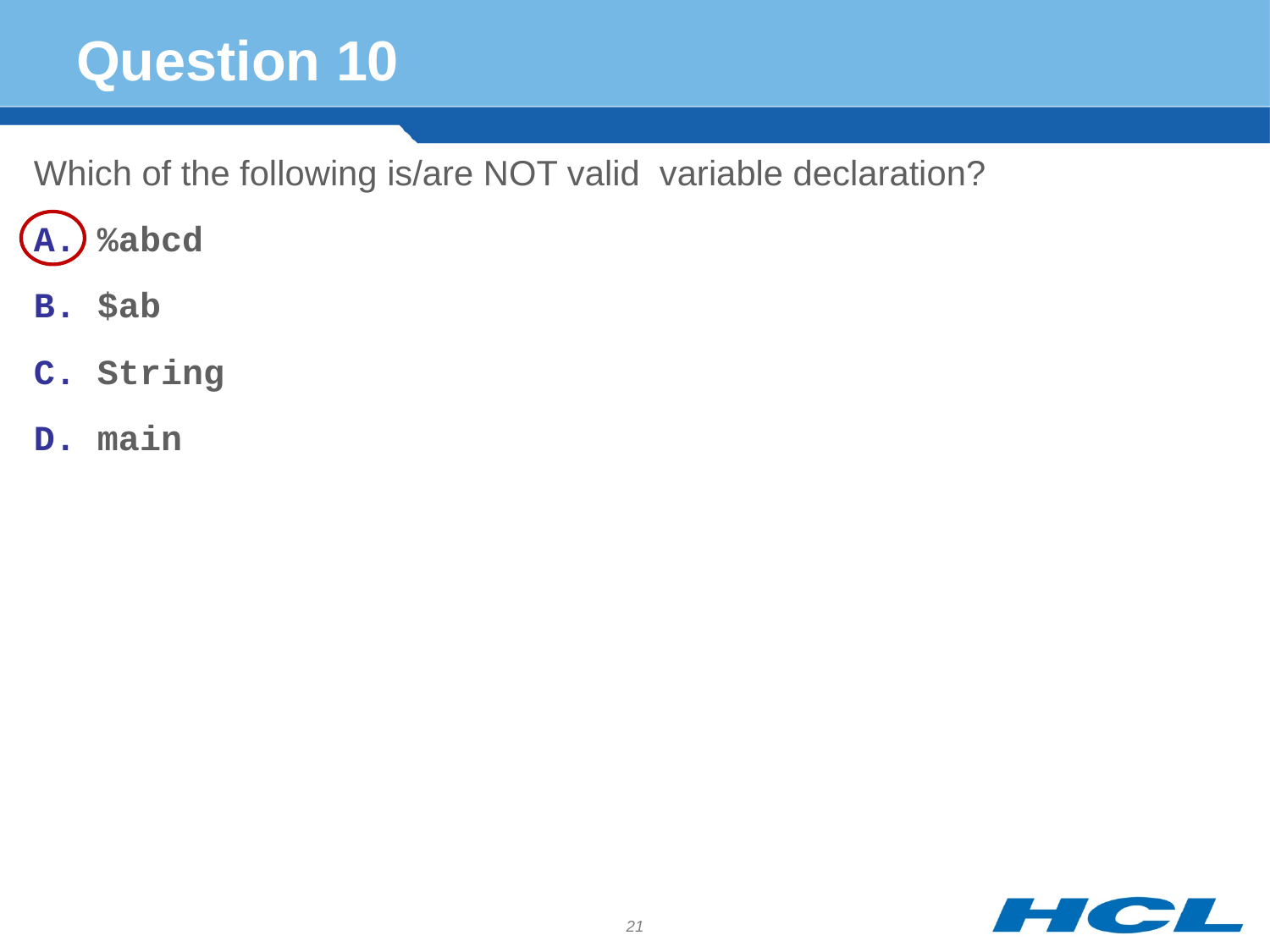

# Question 10
Which of the following is/are NOT valid  variable declaration?
%abcd
$ab
String
main

21